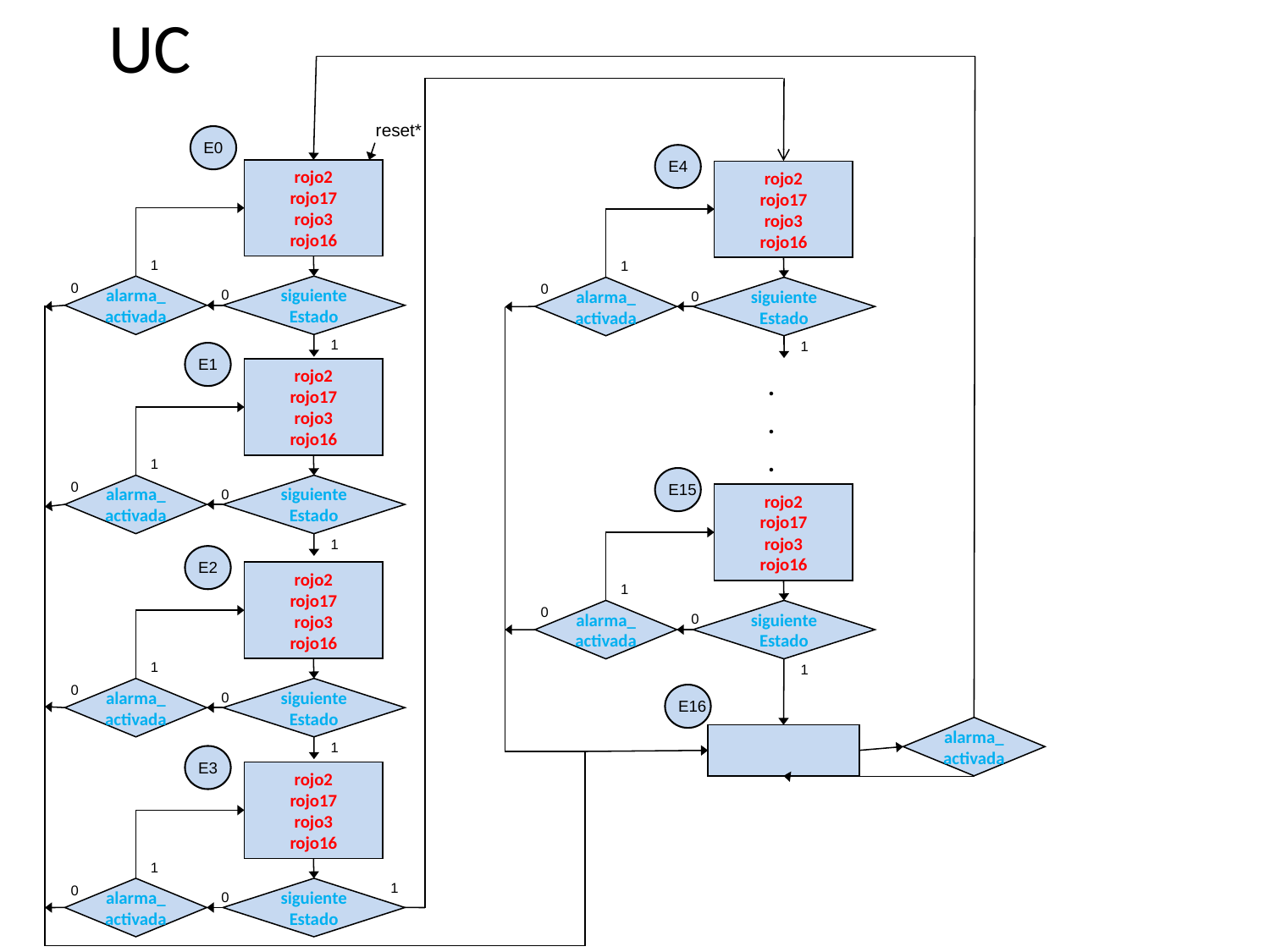

# UC
reset*

E0

E4
rojo2
rojo17
rojo3
rojo16

rojo2
rojo17
rojo3
rojo16

1
1
alarma_
activada
siguiente
Estado
alarma_
activada
siguiente
Estado
0
0
0
0
1
1

E1
.
.
.
rojo2
rojo17
rojo3
rojo16

1

E15
alarma_
activada
siguiente
Estado
0
rojo2
rojo17
rojo3
rojo16

0
1

E2
rojo2
rojo17
rojo3
rojo16

1
alarma_
activada
siguiente
Estado
0
0
1
1
alarma_
activada
siguiente
Estado
0

0
E16
alarma_
activada

1

E3
rojo2
rojo17
rojo3
rojo16

1
alarma_
activada
siguiente
Estado
1
0
0